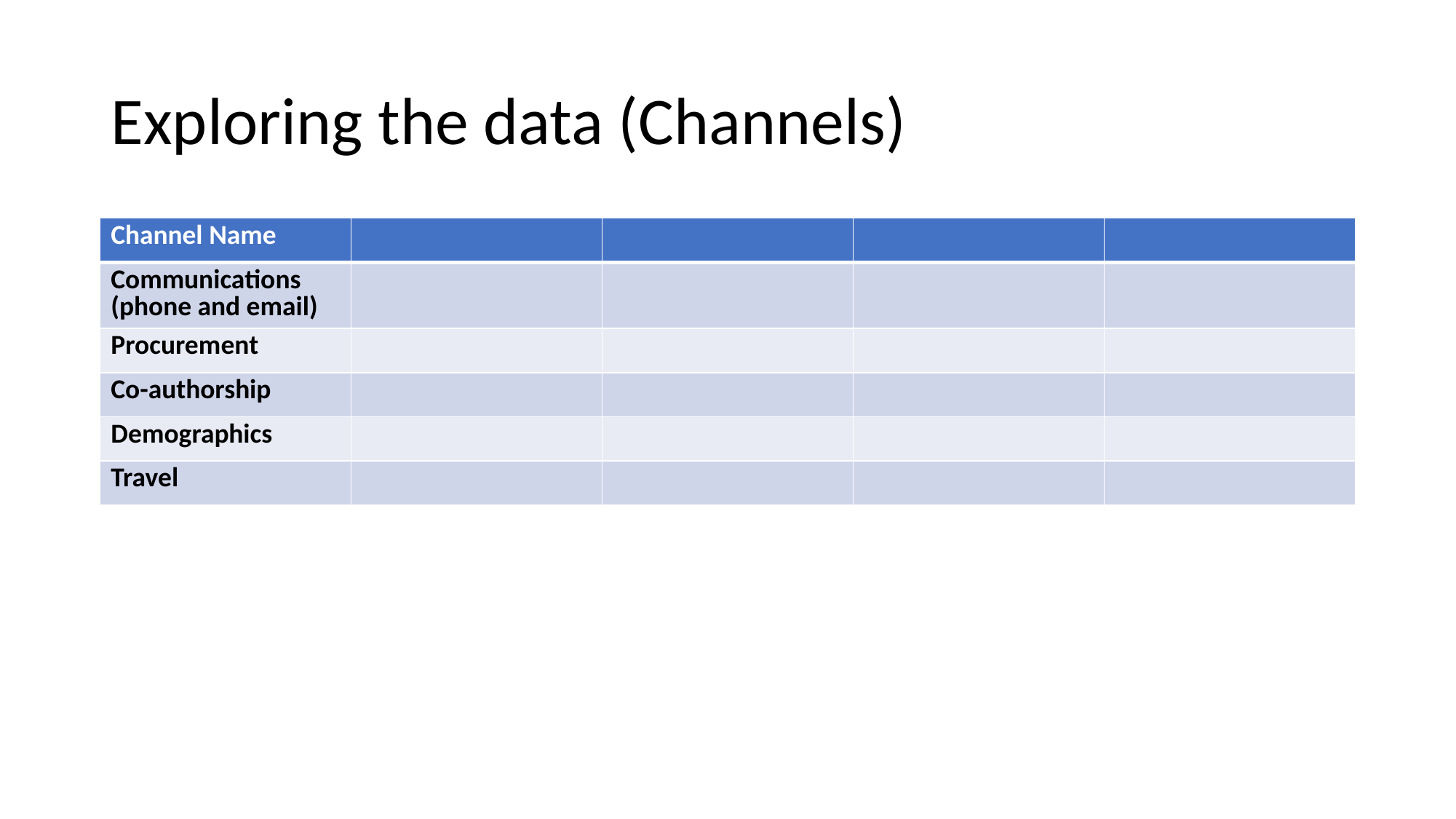

# Exploring the data (Channels)
| Channel Name |  |  |  |  |
| --- | --- | --- | --- | --- |
| Communications (phone and email) |  |  |  |  |
| Procurement |  |  |  |  |
| Co-authorship |  |  |  |  |
| Demographics |  |  |  |  |
| Travel |  |  |  |  |